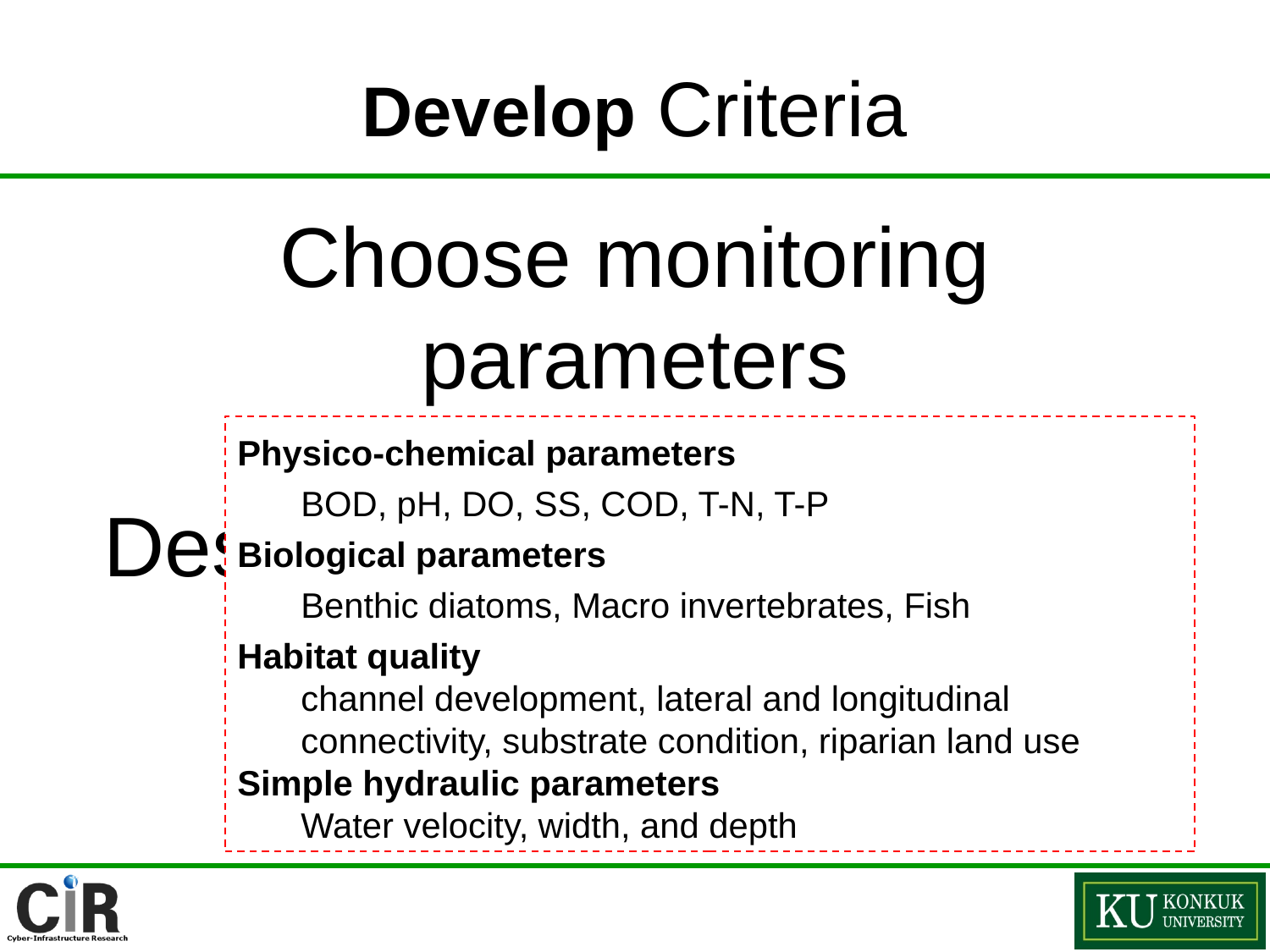

# Develop Criteria
Choose monitoring parameters

Design evaluating equations and metrix
Physico-chemical parameters
BOD, pH, DO, SS, COD, T-N, T-P
Biological parameters
Benthic diatoms, Macro invertebrates, Fish
Habitat quality
channel development, lateral and longitudinal connectivity, substrate condition, riparian land use
Simple hydraulic parameters
Water velocity, width, and depth